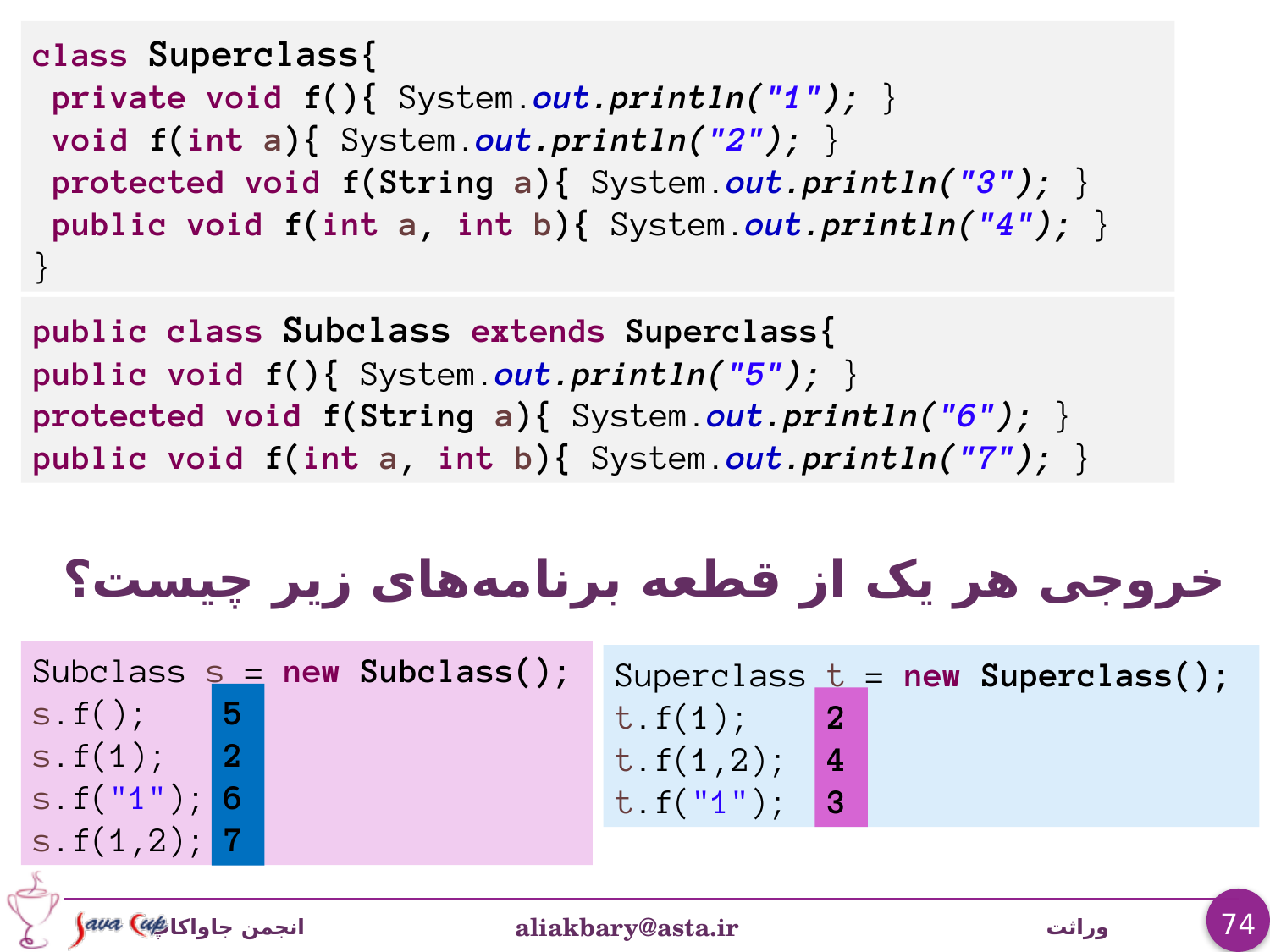

class Superclass{
 private void f(){ System.out.println("1"); }
 void f(int a){ System.out.println("2"); }
 protected void f(String a){ System.out.println("3"); }
 public void f(int a, int b){ System.out.println("4"); }
}
public class Subclass extends Superclass{
public void f(){ System.out.println("5"); }
protected void f(String a){ System.out.println("6"); }
public void f(int a, int b){ System.out.println("7"); }
# خروجی هر یک از قطعه برنامه‌های زیر چیست؟
Subclass s = new Subclass();
s.f();
s.f(1);
s.f("1");
s.f(1,2);
Superclass t = new Superclass();
t.f(1);
t.f(1,2);
t.f("1");
5
2
6
7
2
4
3